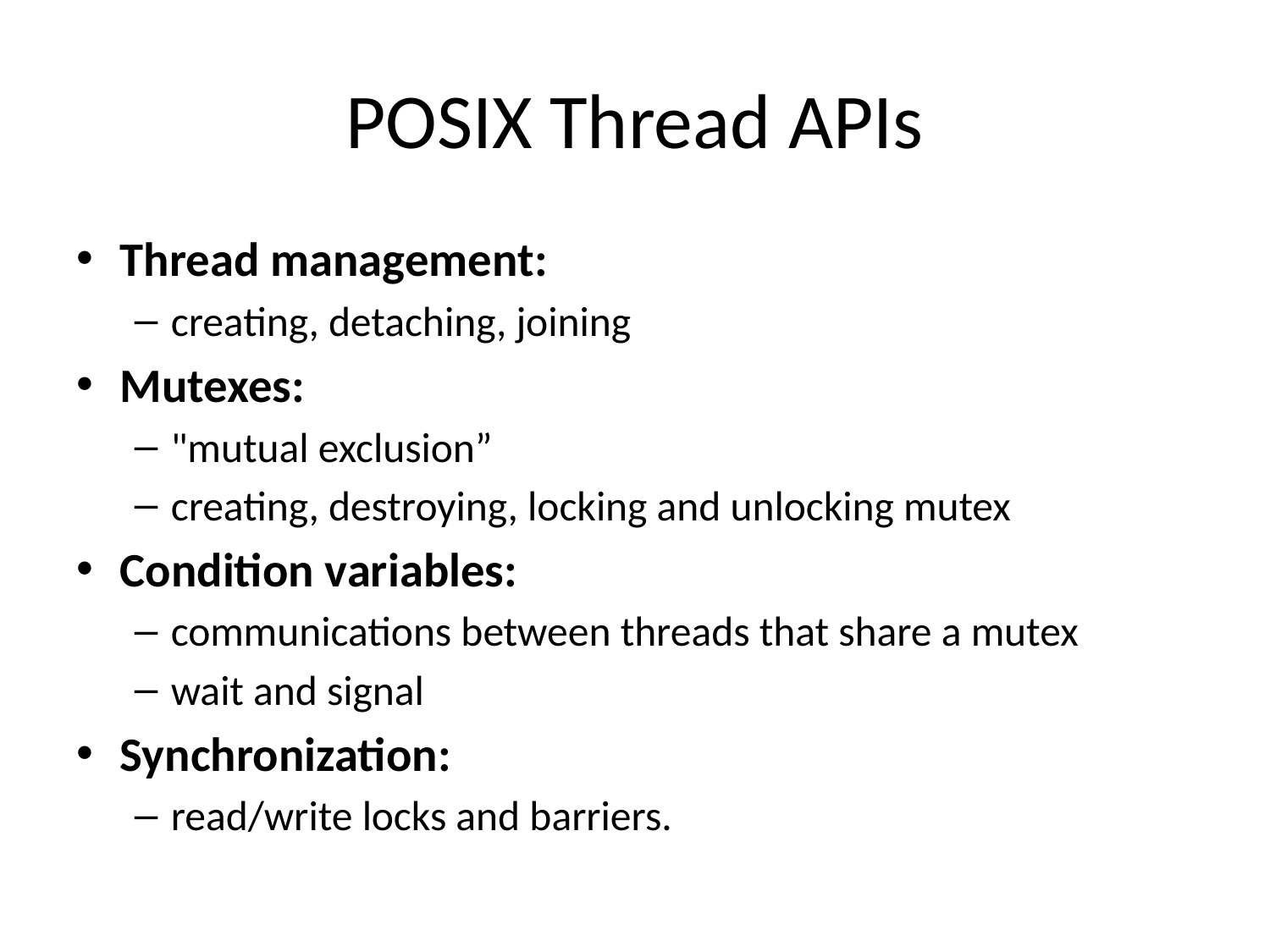

# POSIX Thread APIs
Thread management:
creating, detaching, joining
Mutexes:
"mutual exclusion”
creating, destroying, locking and unlocking mutex
Condition variables:
communications between threads that share a mutex
wait and signal
Synchronization:
read/write locks and barriers.